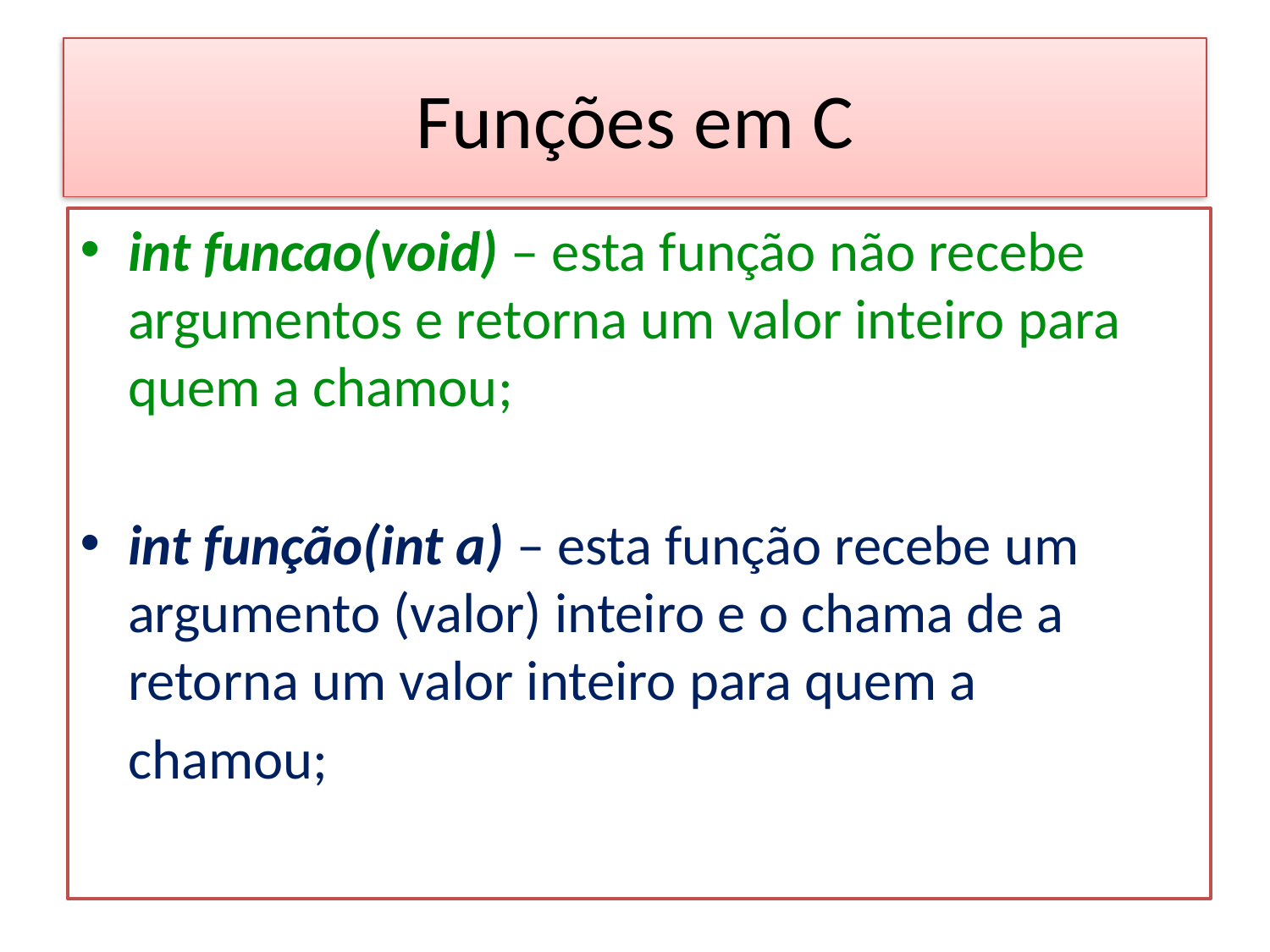

# Funções em C
int funcao(void) – esta função não recebe argumentos e retorna um valor inteiro para quem a chamou;

int função(int a) – esta função recebe um argumento (valor) inteiro e o chama de a retorna um valor inteiro para quem a
	chamou;